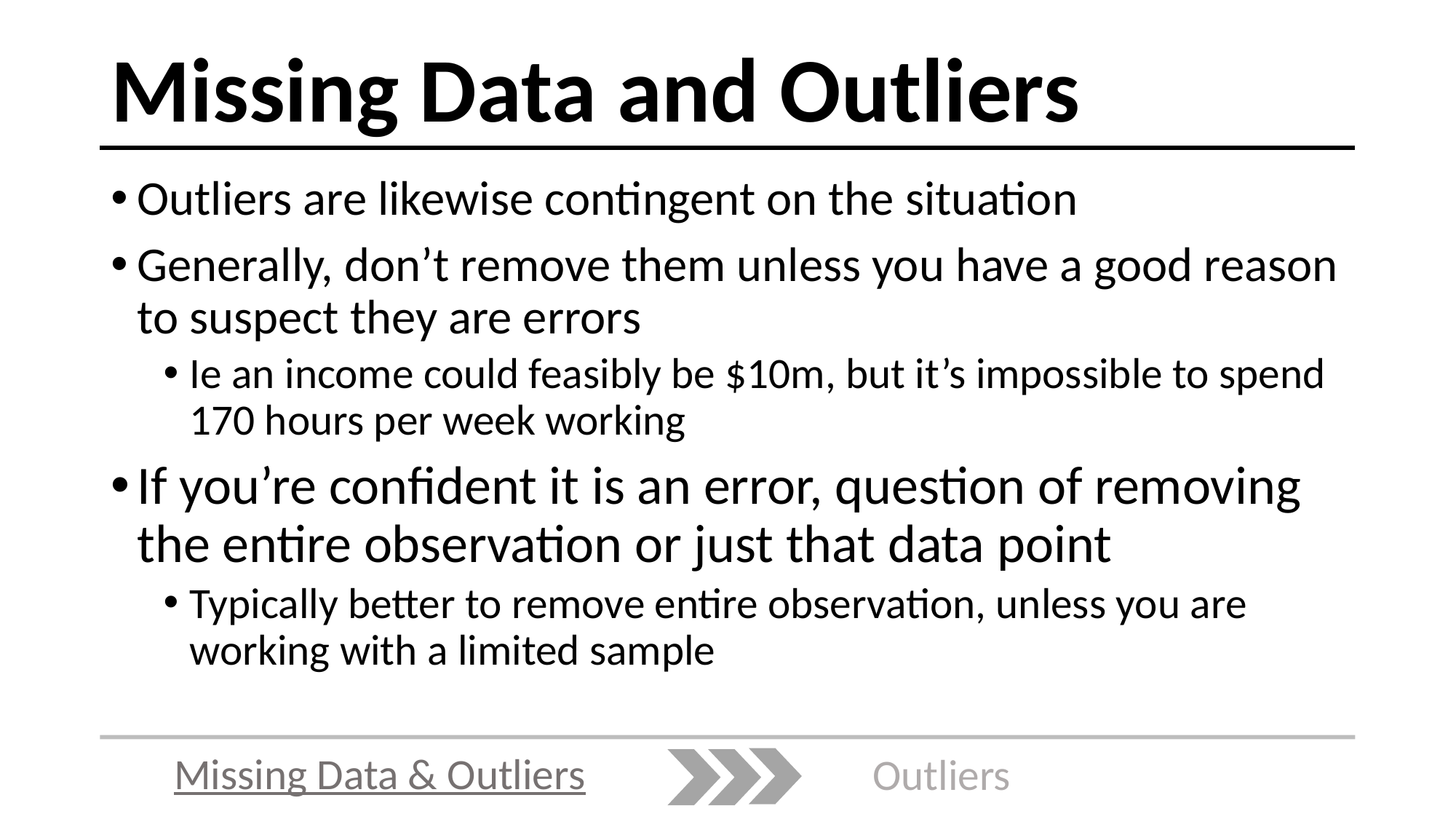

# Missing Data and Outliers
Outliers are likewise contingent on the situation
Generally, don’t remove them unless you have a good reason to suspect they are errors
Ie an income could feasibly be $10m, but it’s impossible to spend 170 hours per week working
If you’re confident it is an error, question of removing the entire observation or just that data point
Typically better to remove entire observation, unless you are working with a limited sample
Missing Data & Outliers

Outliers